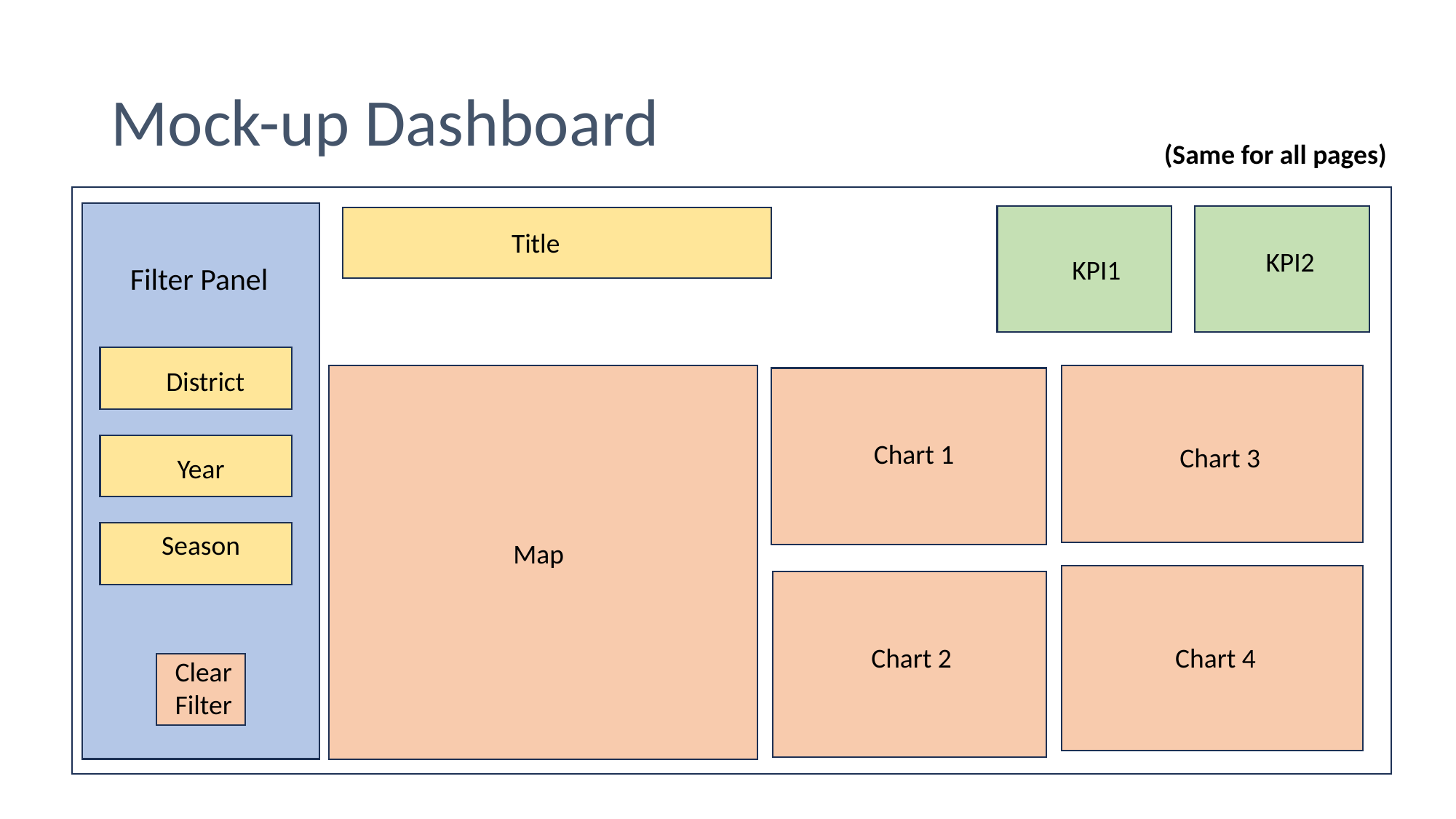

# Mock-up Dashboard
(Same for all pages)

Title
KPI2
KPI1
Filter Panel

District

Chart 1

Chart 3
Year
Season

Map

Chart 2
Chart 4
Clear Filter